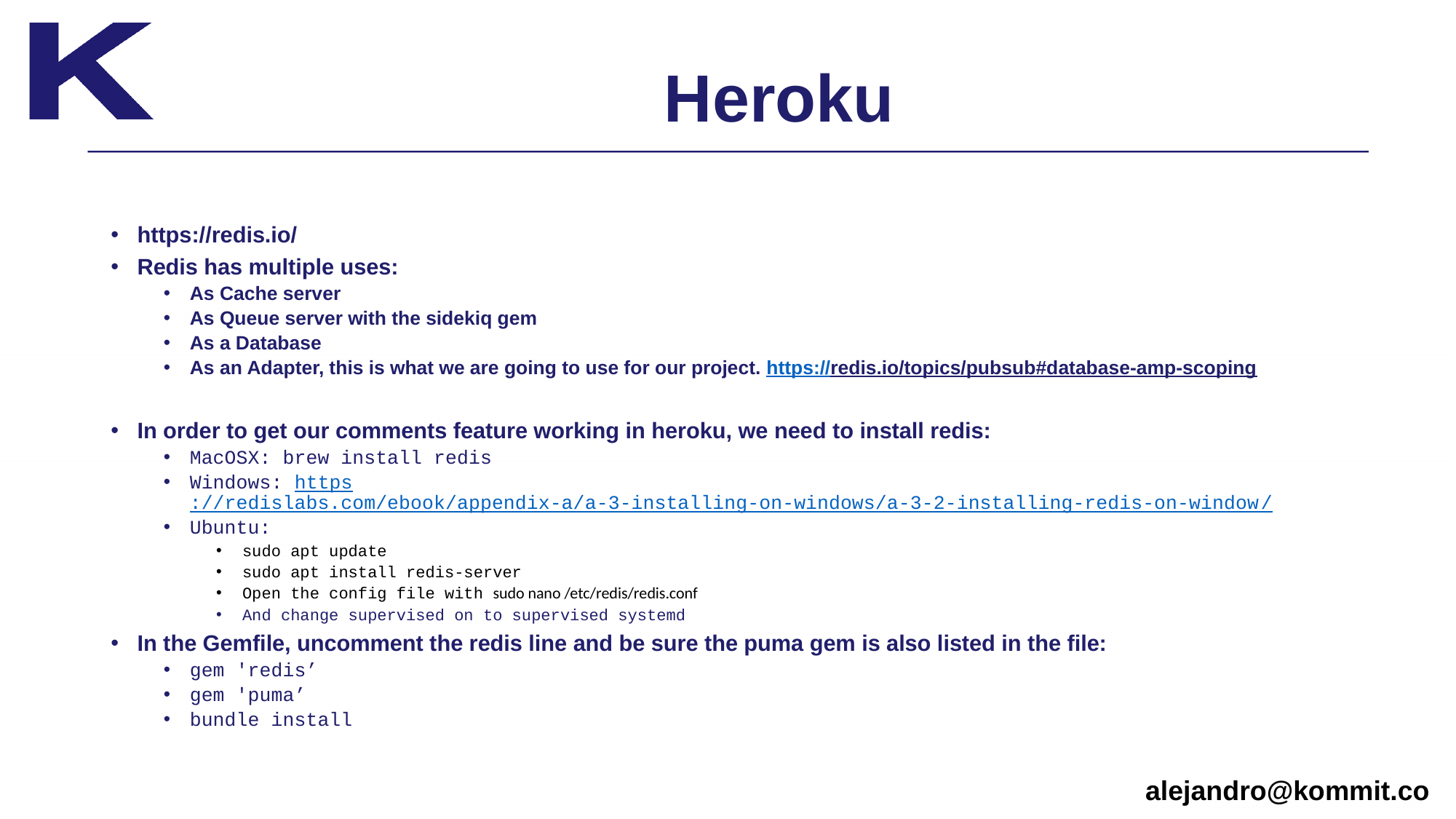

# Heroku
https://redis.io/
Redis has multiple uses:
As Cache server
As Queue server with the sidekiq gem
As a Database
As an Adapter, this is what we are going to use for our project. https://redis.io/topics/pubsub#database-amp-scoping

In order to get our comments feature working in heroku, we need to install redis:
MacOSX: brew install redis
Windows: https://redislabs.com/ebook/appendix-a/a-3-installing-on-windows/a-3-2-installing-redis-on-window/
Ubuntu:
sudo apt update
sudo apt install redis-server
Open the config file with sudo nano /etc/redis/redis.conf
And change supervised on to supervised systemd
In the Gemfile, uncomment the redis line and be sure the puma gem is also listed in the file:
gem 'redis’
gem 'puma’
bundle install
alejandro@kommit.co